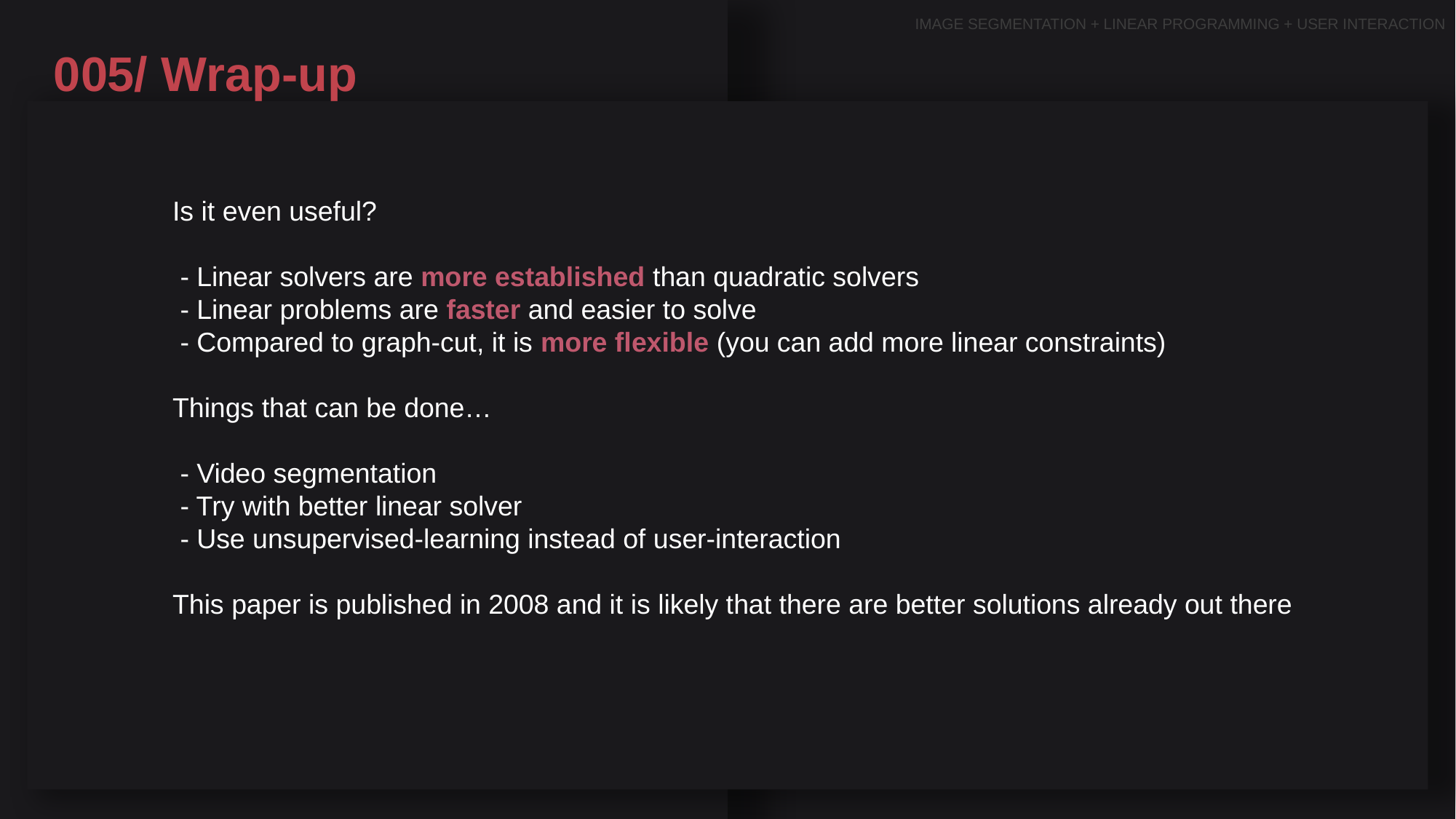

IMAGE SEGMENTATION + LINEAR PROGRAMMING + USER INTERACTION

005/ Wrap-up
Is it even useful?

 - Linear solvers are more established than quadratic solvers
 - Linear problems are faster and easier to solve
 - Compared to graph-cut, it is more flexible (you can add more linear constraints)

Things that can be done…

 - Video segmentation
 - Try with better linear solver
 - Use unsupervised-learning instead of user-interaction

This paper is published in 2008 and it is likely that there are better solutions already out there